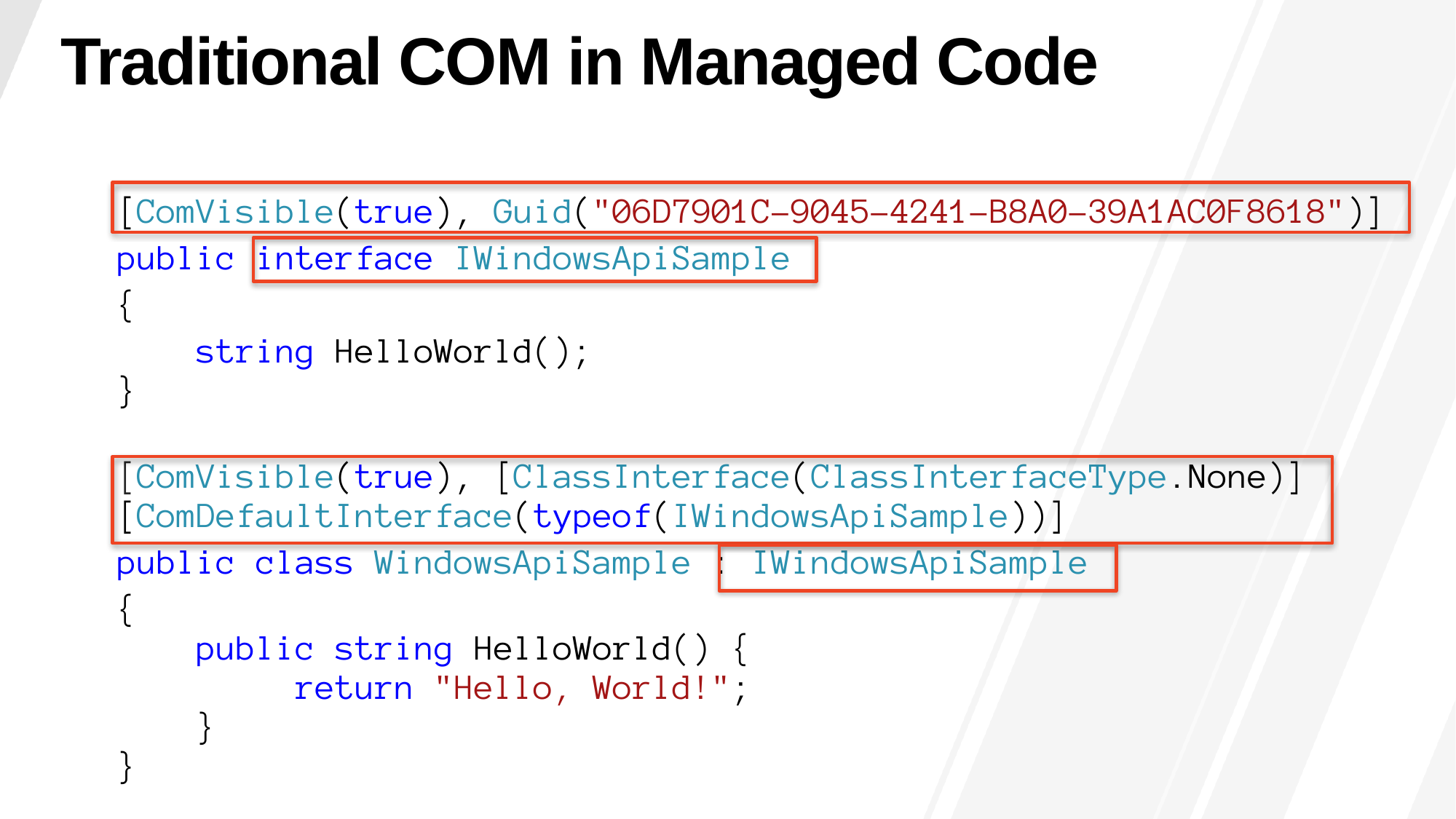

# Traditional COM in Managed Code

[ComVisible(true), Guid("06D7901C-9045-4241-B8A0-39A1AC0F8618")]
public interface IWindowsApiSample
{
    string HelloWorld();
}
[ComVisible(true), [ClassInterface(ClassInterfaceType.None)] [ComDefaultInterface(typeof(IWindowsApiSample))]
public class WindowsApiSample : IWindowsApiSample
{
    public string HelloWorld() {
         return "Hello, World!";
    }
}